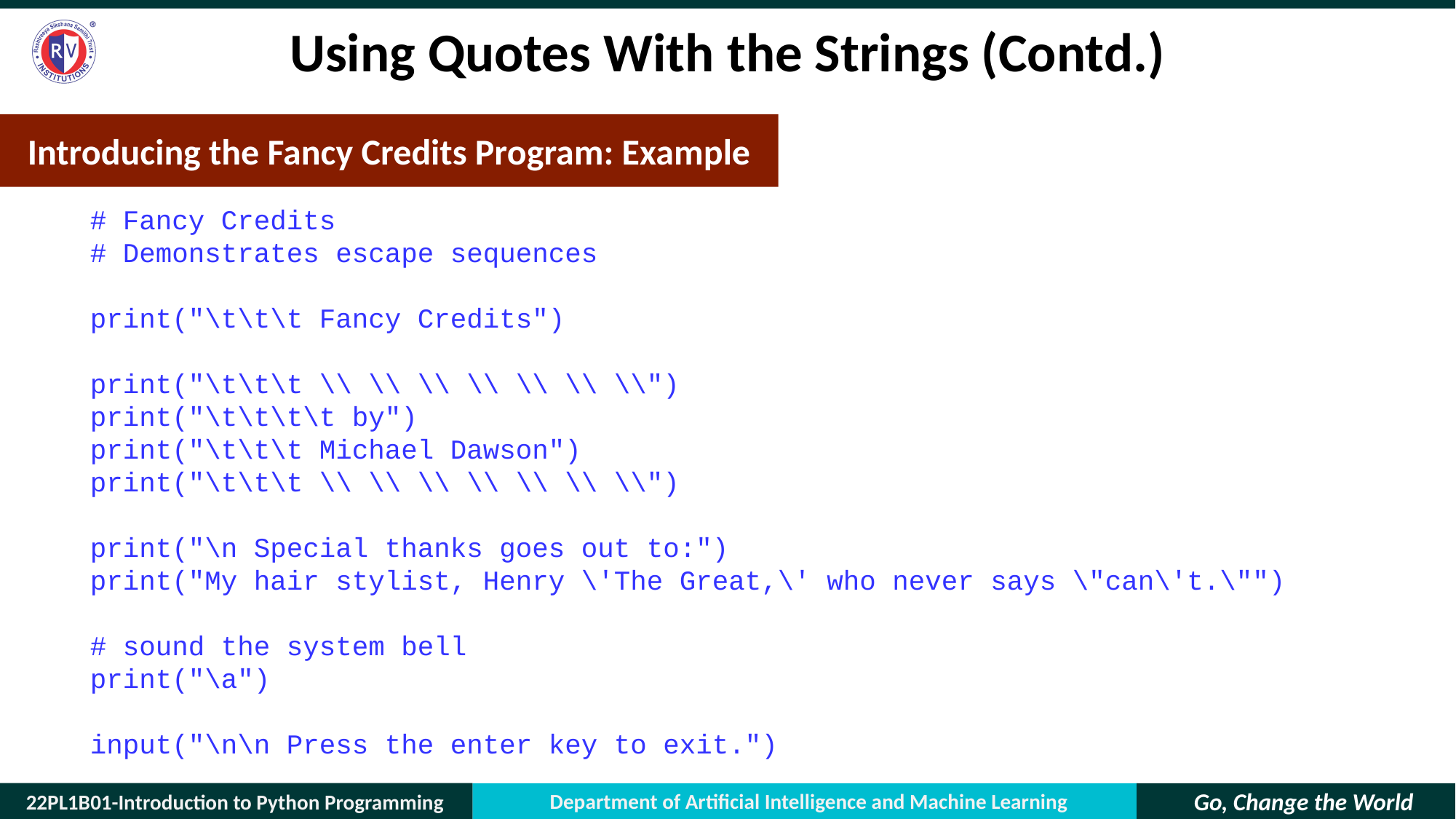

# Using Quotes With the Strings (Contd.)
Introducing the Fancy Credits Program: Example
# Fancy Credits
# Demonstrates escape sequences

print("\t\t\t Fancy Credits")

print("\t\t\t \\ \\ \\ \\ \\ \\ \\")
print("\t\t\t\t by")
print("\t\t\t Michael Dawson")
print("\t\t\t \\ \\ \\ \\ \\ \\ \\")

print("\n Special thanks goes out to:")
print("My hair stylist, Henry \'The Great,\' who never says \"can\'t.\"")

# sound the system bell
print("\a")

input("\n\n Press the enter key to exit.")